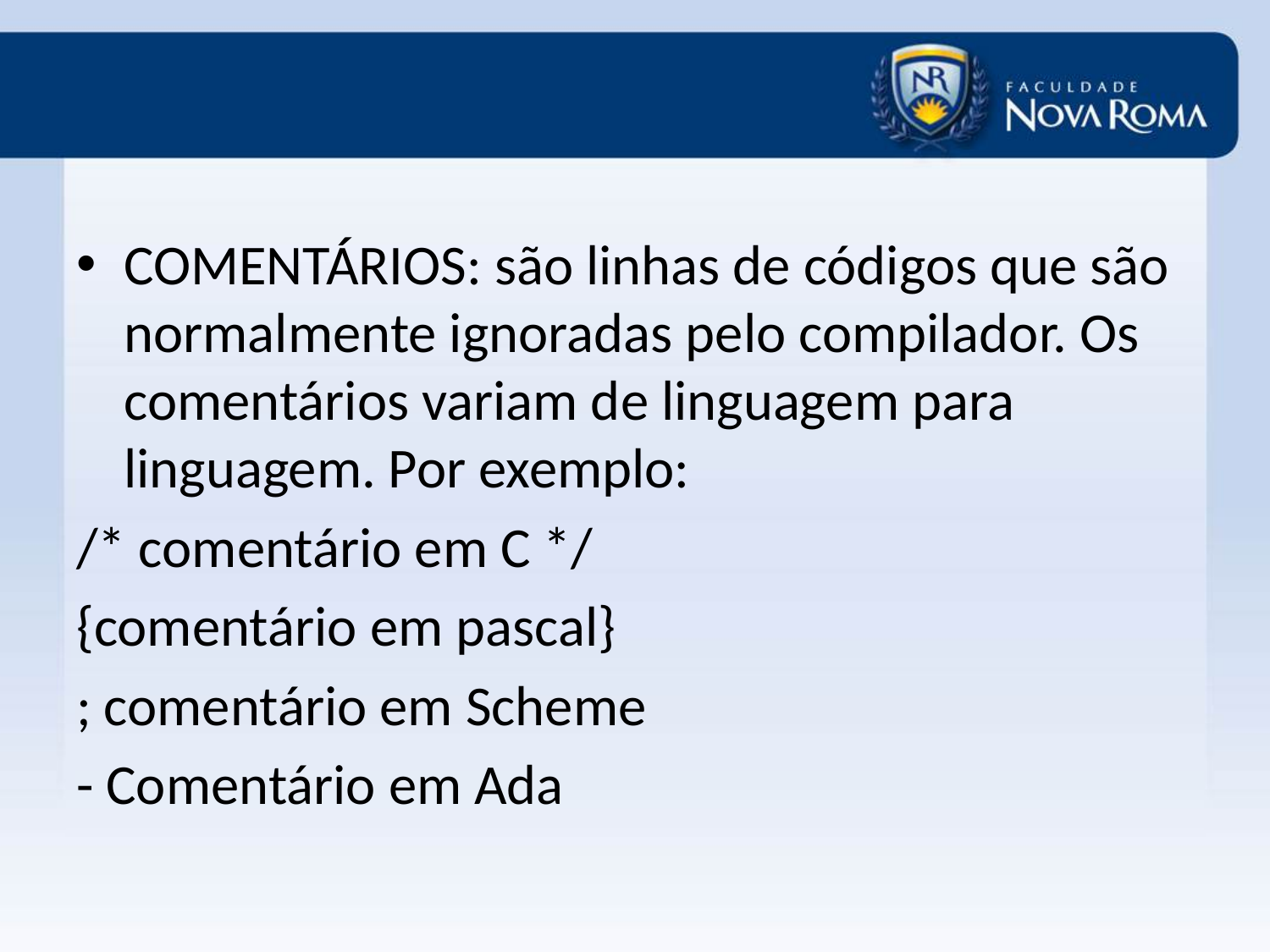

#
COMENTÁRIOS: são linhas de códigos que são normalmente ignoradas pelo compilador. Os comentários variam de linguagem para linguagem. Por exemplo:
/* comentário em C */
{comentário em pascal}
; comentário em Scheme
- Comentário em Ada